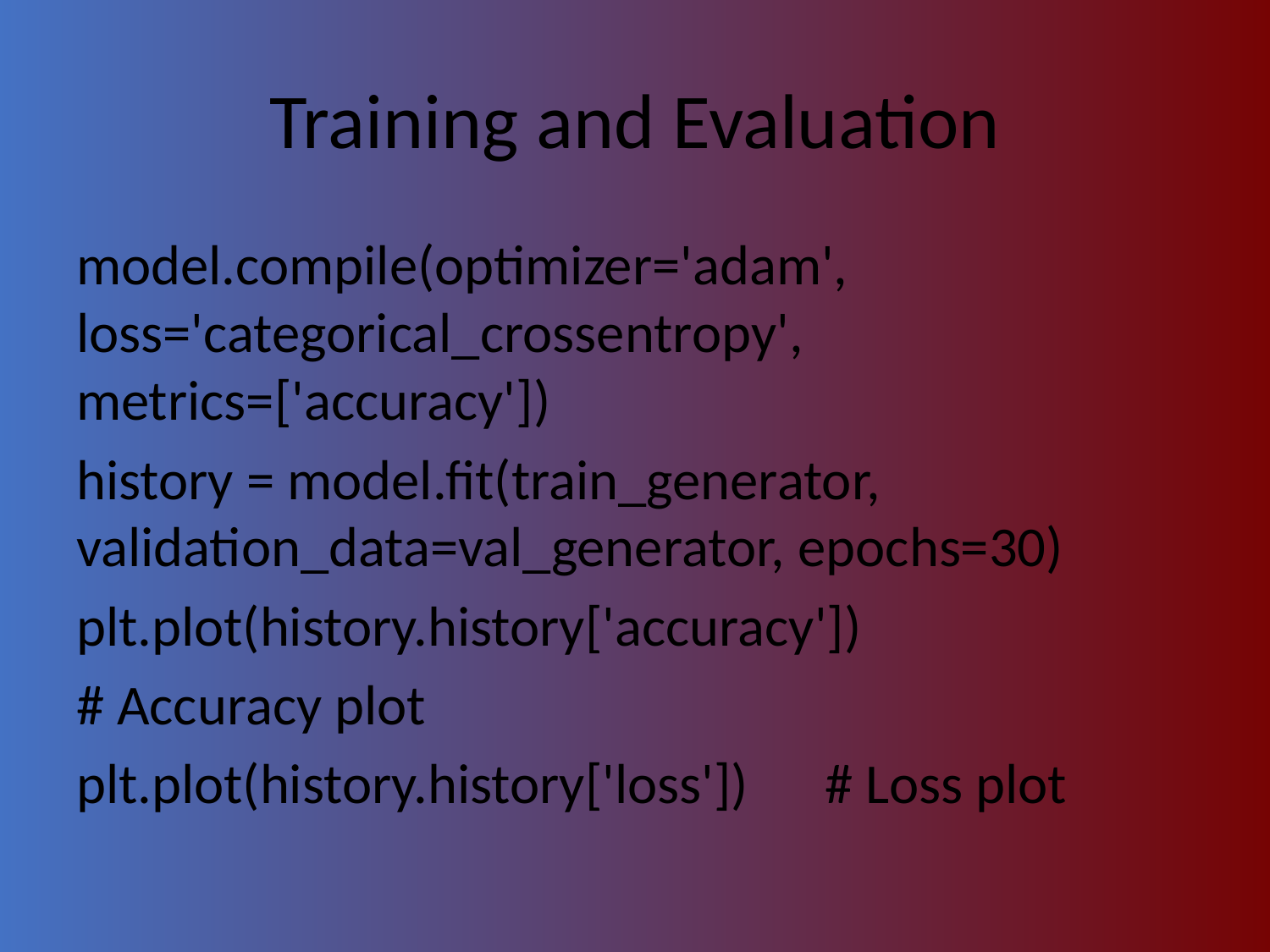

# Training and Evaluation
model.compile(optimizer='adam', loss='categorical_crossentropy', metrics=['accuracy'])
history = model.fit(train_generator, validation_data=val_generator, epochs=30)
plt.plot(history.history['accuracy'])
# Accuracy plot
plt.plot(history.history['loss'])      # Loss plot